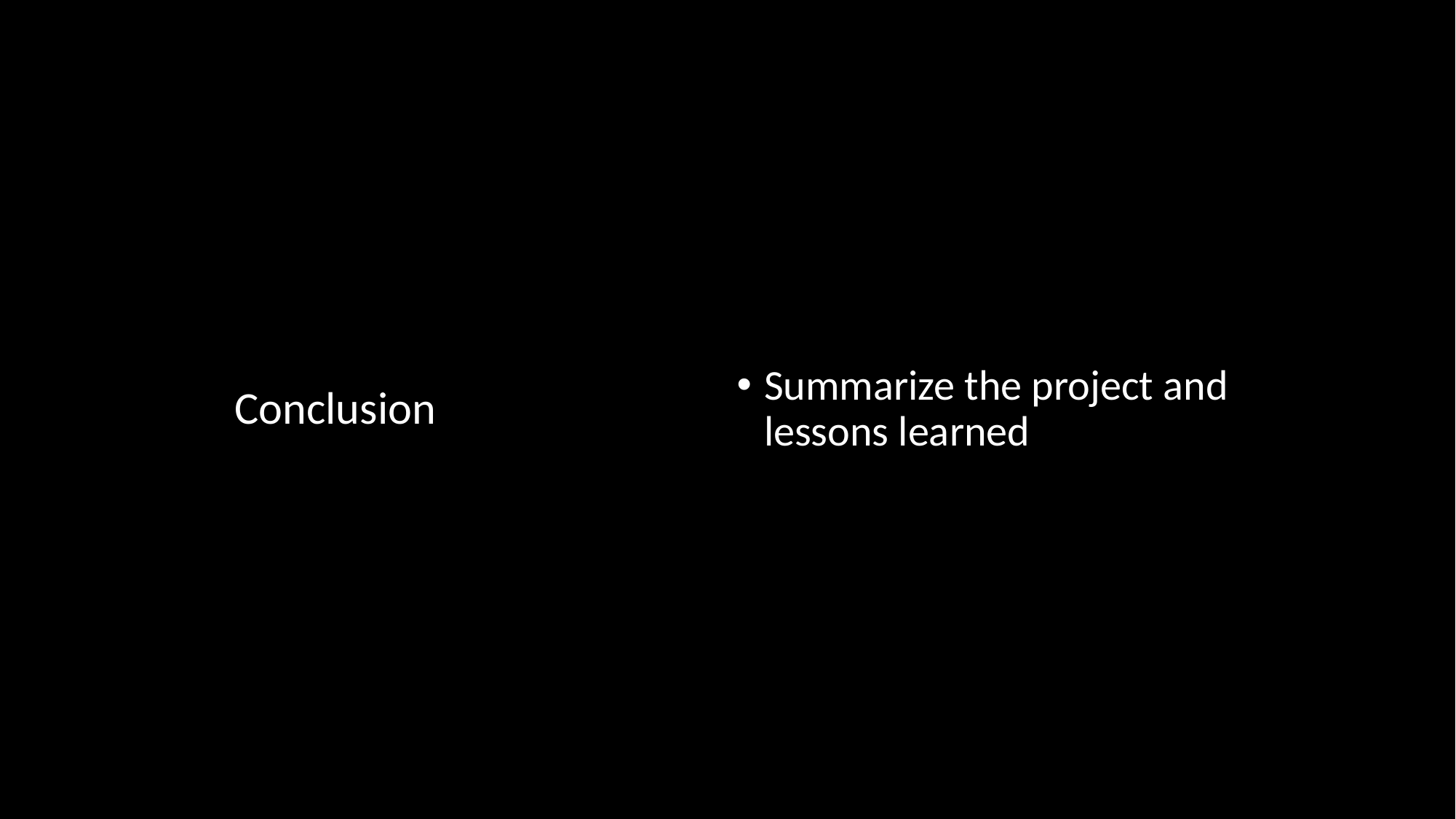

Summarize the project and lessons learned
# Conclusion